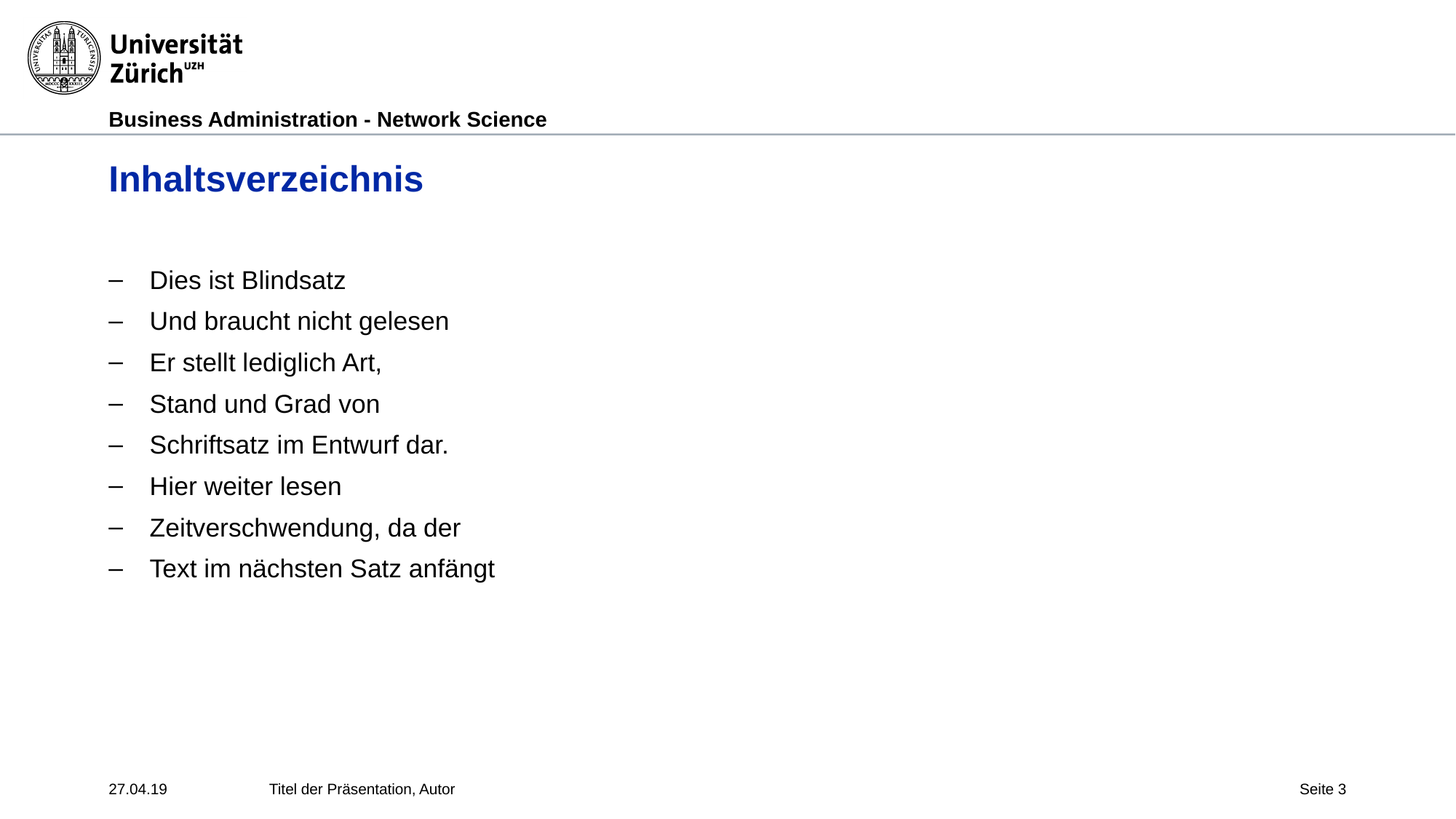

# Inhaltsverzeichnis
Dies ist Blindsatz
Und braucht nicht gelesen
Er stellt lediglich Art,
Stand und Grad von
Schriftsatz im Entwurf dar.
Hier weiter lesen
Zeitverschwendung, da der
Text im nächsten Satz anfängt
27.04.19
Titel der Präsentation, Autor
Seite 3